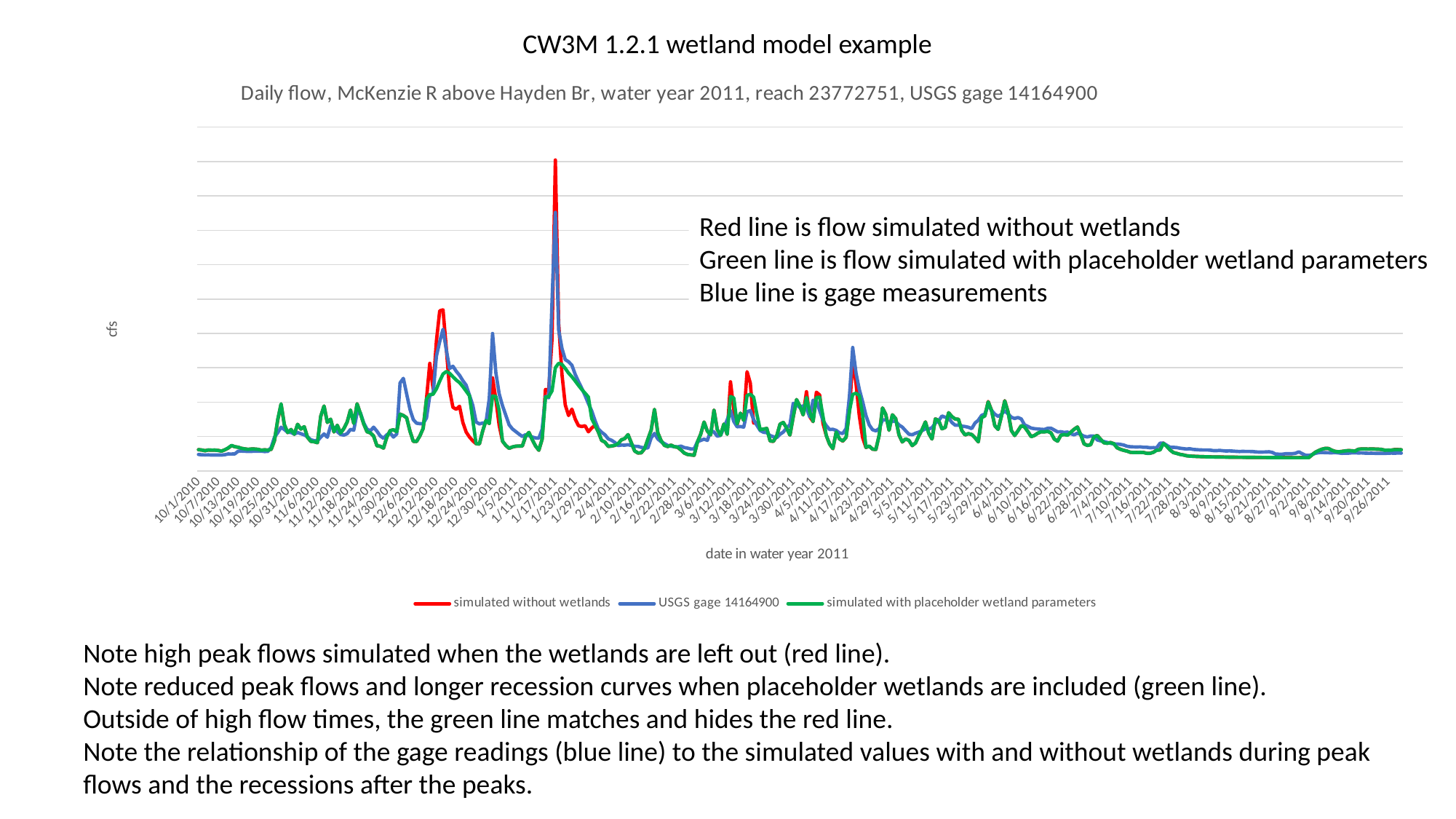

CW3M 1.2.1 wetland model example

### Chart: Daily flow, McKenzie R above Hayden Br, water year 2011, reach 23772751, USGS gage 14164900

| Category |  |  |  |
|---|---|---|---|
| 40452 | 3089.871582 | 2389.166748 | 3091.551025 |
| 40453 | 3036.939697 | 2338.333252 | 3038.508057 |
| 40454 | 2932.262451 | 2324.375 | 2933.490234 |
| 40455 | 3043.748047 | 2331.875 | 3045.012695 |
| 40456 | 3017.661377 | 2310.833252 | 3018.842041 |
| 40457 | 3020.943359 | 2306.875 | 3022.158691 |
| 40458 | 2971.290283 | 2313.541748 | 2972.360107 |
| 40459 | 2884.200928 | 2306.666748 | 2885.243164 |
| 40460 | 3074.680664 | 2362.916748 | 3076.663086 |
| 40461 | 3317.163818 | 2463.125 | 3338.465576 |
| 40462 | 3680.511963 | 2459.583252 | 3703.994141 |
| 40463 | 3516.696777 | 2479.375 | 3522.902832 |
| 40464 | 3440.705322 | 2859.791748 | 3443.779785 |
| 40465 | 3279.124023 | 2884.166748 | 3281.546387 |
| 40466 | 3200.854492 | 2862.916748 | 3202.980713 |
| 40467 | 3135.230469 | 2832.083252 | 3137.210938 |
| 40468 | 3181.634277 | 2840.833252 | 3183.377441 |
| 40469 | 3179.335205 | 2881.875 | 3180.9646 |
| 40470 | 3134.720947 | 2871.25 | 3136.212158 |
| 40471 | 3010.762451 | 2875.833252 | 3012.137451 |
| 40472 | 3060.853027 | 2815.208252 | 3062.142578 |
| 40473 | 3027.145996 | 2847.291748 | 3029.045166 |
| 40474 | 3136.450439 | 3422.916748 | 3144.431152 |
| 40475 | 4399.164551 | 4907.916504 | 4460.664551 |
| 40476 | 7446.556641 | 5574.166504 | 7516.991699 |
| 40477 | 9703.210938 | 6352.5 | 9758.685547 |
| 40478 | 6694.850586 | 6015.625 | 6713.464844 |
| 40479 | 5568.981445 | 5617.708496 | 5578.648926 |
| 40480 | 6014.962891 | 5589.375 | 6024.79834 |
| 40481 | 5329.975586 | 5339.791504 | 5333.558105 |
| 40482 | 6771.694824 | 5584.375 | 6779.591797 |
| 40483 | 6082.933594 | 5403.75 | 6086.824219 |
| 40484 | 6423.931641 | 5242.291504 | 6428.625977 |
| 40485 | 4877.212891 | 4962.083496 | 4879.123535 |
| 40486 | 4296.75293 | 4530.416504 | 4297.85791 |
| 40487 | 4243.149902 | 4398.958496 | 4244.149414 |
| 40488 | 4102.15625 | 4358.125 | 4103.050781 |
| 40489 | 7937.98877 | 4902.200195 | 7948.78418 |
| 40490 | 9430.803711 | 5380.0 | 9437.96582 |
| 40491 | 7046.389648 | 4899.375 | 7049.560547 |
| 40492 | 7516.38623 | 6577.5 | 7521.436523 |
| 40493 | 5661.916992 | 6335.416504 | 5664.496582 |
| 40494 | 6633.78125 | 5704.791504 | 6636.458496 |
| 40495 | 5496.855469 | 5297.083496 | 5498.609863 |
| 40496 | 6164.727051 | 5205.208496 | 6166.217285 |
| 40497 | 7121.295898 | 5414.791504 | 7122.825684 |
| 40498 | 8853.0625 | 6037.5 | 8854.597656 |
| 40499 | 6904.972168 | 5928.125 | 6906.142578 |
| 40500 | 9754.142578 | 8440.208008 | 9758.664062 |
| 40501 | 8349.78418 | 8445.833008 | 8352.501953 |
| 40502 | 6840.493164 | 6977.5 | 6842.933105 |
| 40503 | 5689.291016 | 6071.458496 | 5691.227051 |
| 40504 | 5542.197754 | 5821.875 | 5543.525879 |
| 40505 | 5068.30127 | 6362.708496 | 5071.44043 |
| 40506 | 3656.893066 | 5772.083496 | 3658.551514 |
| 40507 | 3576.251465 | 5081.25 | 3577.900146 |
| 40508 | 3316.017822 | 4746.041504 | 3317.135498 |
| 40509 | 4906.80127 | 5257.916504 | 4904.90332 |
| 40510 | 5857.403809 | 5530.208496 | 5855.42627 |
| 40511 | 5984.719727 | 4922.291504 | 5984.450195 |
| 40512 | 5689.974609 | 5361.25 | 5690.308594 |
| 40513 | 8257.063477 | 12795.625 | 8256.030273 |
| 40514 | 8058.367188 | 13460.416992 | 8055.256348 |
| 40515 | 7716.706055 | 11171.458008 | 7714.458496 |
| 40516 | 5774.174316 | 8944.375 | 5773.800781 |
| 40517 | 4305.827148 | 7458.333496 | 4306.658691 |
| 40518 | 4276.504395 | 6936.875 | 4277.22998 |
| 40519 | 5083.567383 | 6870.0 | 5084.897461 |
| 40520 | 6193.811523 | 6878.125 | 6194.991699 |
| 40521 | 10453.191406 | 7696.666504 | 10454.363281 |
| 40522 | 15642.075195 | 10973.541992 | 11099.063477 |
| 40523 | 11942.789062 | 11211.25 | 11148.550781 |
| 40524 | 18885.058594 | 16691.666016 | 11921.170898 |
| 40525 | 23281.732422 | 18812.5 | 13055.75 |
| 40526 | 23427.955078 | 20606.25 | 14091.060547 |
| 40527 | 17780.210938 | 17577.083984 | 14457.686523 |
| 40528 | 11763.776367 | 14895.833008 | 14187.379883 |
| 40529 | 9256.825195 | 15218.75 | 13694.249023 |
| 40530 | 8963.125977 | 14493.75 | 13221.216797 |
| 40531 | 9401.037109 | 13908.333008 | 12839.24707 |
| 40532 | 7054.891113 | 13131.25 | 12260.59082 |
| 40533 | 5663.780273 | 12468.75 | 11600.818359 |
| 40534 | 4932.061035 | 11031.25 | 10933.839844 |
| 40535 | 4378.288574 | 9548.958008 | 7432.855957 |
| 40536 | 3952.534912 | 7132.916504 | 3962.184082 |
| 40537 | 3906.331299 | 6829.166504 | 3914.611084 |
| 40538 | 5788.439453 | 6963.75 | 5792.124512 |
| 40539 | 7328.980957 | 7021.458496 | 7328.46875 |
| 40540 | 6892.599609 | 10491.739258 | 6893.67627 |
| 40541 | 13525.116211 | 19989.583984 | 10884.834961 |
| 40542 | 10389.03418 | 14264.583008 | 10831.191406 |
| 40543 | 6612.164551 | 11191.666992 | 8742.305664 |
| 40544 | 4322.910156 | 9478.958008 | 4335.675293 |
| 40545 | 3698.191895 | 8092.5 | 3712.35791 |
| 40546 | 3277.21582 | 6705.416504 | 3291.671387 |
| 40547 | 3474.650635 | 6106.875 | 3486.96582 |
| 40548 | 3585.004639 | 5732.5 | 3596.926025 |
| 40549 | 3601.672852 | 5355.0 | 3613.69458 |
| 40550 | 3613.315674 | 5003.125 | 3623.674316 |
| 40551 | 5015.105957 | 5279.791504 | 5022.570801 |
| 40552 | 5589.588379 | 5126.875 | 5596.431641 |
| 40553 | 4543.23584 | 4928.936035 | 4549.956543 |
| 40554 | 3623.5979 | 4796.666504 | 3630.609131 |
| 40555 | 3003.881104 | 4758.958496 | 3011.282227 |
| 40556 | 4625.727539 | 6053.75 | 4630.289062 |
| 40557 | 11844.392578 | 10844.375 | 10717.609375 |
| 40558 | 11757.78125 | 10629.166992 | 10810.06543 |
| 40559 | 19229.052734 | 24716.666016 | 11650.470703 |
| 40560 | 45220.175781 | 37591.667969 | 15001.013672 |
| 40561 | 21537.277344 | 20502.083984 | 15653.24707 |
| 40562 | 14027.000977 | 17806.25 | 15491.149414 |
| 40563 | 9579.376953 | 16181.25 | 14900.917969 |
| 40564 | 8056.994629 | 15872.916992 | 14217.487305 |
| 40565 | 8988.633789 | 15370.833008 | 13695.306641 |
| 40566 | 7541.114258 | 14035.416992 | 13080.557617 |
| 40567 | 6571.334473 | 12985.416992 | 12430.257812 |
| 40568 | 6454.080566 | 12006.25 | 11833.165039 |
| 40569 | 6564.640137 | 10964.583008 | 11306.666992 |
| 40570 | 5687.350098 | 9784.791992 | 10745.001953 |
| 40571 | 6235.119141 | 8722.291992 | 7589.543457 |
| 40572 | 6638.300781 | 7317.708496 | 6647.191406 |
| 40573 | 5671.07666 | 6093.125 | 5678.977539 |
| 40574 | 4433.088379 | 5624.166504 | 4442.005859 |
| 40575 | 4179.427734 | 5252.916504 | 4188.106445 |
| 40576 | 3562.387939 | 4659.375 | 3571.212646 |
| 40577 | 3611.712402 | 4455.416504 | 3620.454102 |
| 40578 | 3712.081787 | 4139.791504 | 3720.924561 |
| 40579 | 3957.965332 | 3690.208252 | 3966.986816 |
| 40580 | 4517.261719 | 3758.75 | 4526.258789 |
| 40581 | 4698.912109 | 3739.375 | 4708.090332 |
| 40582 | 5264.429688 | 3811.458252 | 5273.632812 |
| 40583 | 4069.868896 | 3695.625 | 4070.433105 |
| 40584 | 2888.907471 | 3578.958252 | 2893.48584 |
| 40585 | 2601.084229 | 3567.916748 | 2608.139648 |
| 40586 | 2633.581055 | 3424.375 | 2640.577148 |
| 40587 | 3230.405029 | 3364.375 | 3237.394287 |
| 40588 | 4609.835449 | 3341.666748 | 4616.827148 |
| 40589 | 5941.195312 | 4810.416504 | 5944.303711 |
| 40590 | 8952.203125 | 5449.166504 | 8946.864258 |
| 40591 | 5551.155762 | 4648.125 | 5546.26709 |
| 40592 | 4407.501953 | 4240.416504 | 4400.724121 |
| 40593 | 3721.958984 | 3977.083252 | 3718.584229 |
| 40594 | 3543.901123 | 3701.666748 | 3545.234131 |
| 40595 | 3751.355225 | 3592.708252 | 3755.000488 |
| 40596 | 3510.134033 | 3532.916748 | 3517.083984 |
| 40597 | 3439.279785 | 3487.083252 | 3448.092773 |
| 40598 | 3048.287842 | 3610.0 | 3056.753174 |
| 40599 | 2594.841553 | 3398.75 | 2602.103516 |
| 40600 | 2392.429199 | 3318.333252 | 2399.703613 |
| 40601 | 2327.76709 | 3197.916748 | 2335.202881 |
| 40602 | 2276.377441 | 3206.041748 | 2281.408691 |
| 40603 | 4214.414551 | 4256.875 | 4209.867676 |
| 40604 | 5369.689941 | 4435.416504 | 5362.879883 |
| 40605 | 7112.347168 | 4623.958496 | 7106.616699 |
| 40606 | 5772.796875 | 4435.833496 | 5770.891602 |
| 40607 | 5243.874512 | 5878.958496 | 5242.341797 |
| 40608 | 8853.254883 | 5658.125 | 8845.464844 |
| 40609 | 6024.499023 | 5048.333496 | 6026.429199 |
| 40610 | 5173.650879 | 5178.541504 | 5179.374512 |
| 40611 | 6816.025391 | 6265.208496 | 6815.152344 |
| 40612 | 5318.380371 | 7427.708496 | 5320.638672 |
| 40613 | 12953.357422 | 8800.416992 | 10827.485352 |
| 40614 | 8899.727539 | 7200.416504 | 10606.918945 |
| 40615 | 6717.02002 | 6415.43457 | 6838.228516 |
| 40616 | 8393.767578 | 6456.25 | 8400.361328 |
| 40617 | 7342.206543 | 6375.833496 | 7351.330566 |
| 40618 | 14422.411133 | 8619.375 | 10976.117188 |
| 40619 | 12762.370117 | 8760.416992 | 11151.126953 |
| 40620 | 6968.533203 | 7455.625 | 10732.969727 |
| 40621 | 6977.485352 | 6643.958496 | 8227.446289 |
| 40622 | 5988.275879 | 5868.333496 | 6002.303223 |
| 40623 | 6067.295898 | 5614.583496 | 6079.969727 |
| 40624 | 6167.623535 | 5559.166504 | 6176.864258 |
| 40625 | 4356.125977 | 5144.583496 | 4367.016113 |
| 40626 | 4292.683105 | 4973.333496 | 4302.349121 |
| 40627 | 5090.978516 | 4840.833496 | 5100.507812 |
| 40628 | 6798.120605 | 5335.0 | 6802.178711 |
| 40629 | 7048.999512 | 5655.833496 | 7050.619141 |
| 40630 | 6225.194336 | 6247.916504 | 6229.185059 |
| 40631 | 5203.579102 | 6718.333496 | 5209.741699 |
| 40632 | 7864.602539 | 9825.208008 | 7867.406738 |
| 40633 | 10368.791992 | 9640.416992 | 10371.523438 |
| 40634 | 9405.395508 | 9204.375 | 9412.424805 |
| 40635 | 8139.164551 | 9460.416992 | 8149.387207 |
| 40636 | 11520.832031 | 9071.458008 | 10686.635742 |
| 40637 | 7875.850586 | 7853.333496 | 8577.040039 |
| 40638 | 7174.980469 | 10271.458008 | 7180.424316 |
| 40639 | 11447.607422 | 10104.166992 | 10678.794922 |
| 40640 | 11038.432617 | 8788.958008 | 10713.179688 |
| 40641 | 6898.266113 | 7359.375 | 7961.418457 |
| 40642 | 5138.65332 | 6588.333496 | 5147.896973 |
| 40643 | 3887.912109 | 6020.625 | 3899.123047 |
| 40644 | 3230.395752 | 6049.375 | 3242.057373 |
| 40645 | 5660.212402 | 5892.916504 | 5666.428711 |
| 40646 | 4649.445312 | 5528.541504 | 4657.401855 |
| 40647 | 4336.882812 | 5437.291504 | 4345.443848 |
| 40648 | 4897.148438 | 6175.208496 | 4902.63623 |
| 40649 | 8680.508789 | 10858.75 | 8681.586914 |
| 40650 | 16037.777344 | 17945.833984 | 11136.53125 |
| 40651 | 12734.605469 | 14233.333008 | 11288.170898 |
| 40652 | 7994.442383 | 11837.5 | 10958.764648 |
| 40653 | 4845.363281 | 10067.708008 | 8127.544434 |
| 40654 | 3405.11792 | 8056.666504 | 3420.693604 |
| 40655 | 3597.336426 | 6680.416504 | 3607.980225 |
| 40656 | 3158.853271 | 5992.708496 | 3168.82959 |
| 40657 | 3116.248047 | 5825.416504 | 3125.277832 |
| 40658 | 5184.716309 | 6155.208496 | 5187.789551 |
| 40659 | 9161.472656 | 7410.208496 | 9157.12793 |
| 40660 | 8219.171875 | 7427.708496 | 8217.506836 |
| 40661 | 5905.146484 | 7017.5 | 5908.875977 |
| 40662 | 8162.178223 | 7227.5 | 8161.877441 |
| 40663 | 7606.776855 | 7190.0 | 7604.753906 |
| 40664 | 5236.689941 | 6678.75 | 5241.307129 |
| 40665 | 4208.353516 | 6375.833496 | 4217.053711 |
| 40666 | 4640.681152 | 5841.458496 | 4650.15332 |
| 40667 | 4437.152344 | 5342.708496 | 4446.933105 |
| 40668 | 3673.654297 | 5259.166504 | 3682.767578 |
| 40669 | 4057.651611 | 5476.458496 | 4065.698975 |
| 40670 | 5091.30127 | 5642.5 | 5093.671387 |
| 40671 | 6012.634277 | 5861.25 | 6013.336914 |
| 40672 | 7121.128906 | 6124.166504 | 7114.528809 |
| 40673 | 5473.861328 | 6081.666504 | 5472.996582 |
| 40674 | 4633.076172 | 6292.708496 | 4636.350586 |
| 40675 | 7564.211426 | 6958.75 | 7559.130371 |
| 40676 | 7331.529297 | 7285.416504 | 7330.531738 |
| 40677 | 6116.591309 | 7987.083496 | 6120.347656 |
| 40678 | 6325.370605 | 7800.833496 | 6330.844727 |
| 40679 | 8461.393555 | 7727.083496 | 8461.517578 |
| 40680 | 7912.294434 | 7047.5 | 7911.169434 |
| 40681 | 7543.808594 | 6648.333496 | 7541.878906 |
| 40682 | 7511.492188 | 6657.916504 | 7510.826172 |
| 40683 | 5886.38623 | 6507.916504 | 5888.836426 |
| 40684 | 5231.306641 | 6451.875 | 5233.365723 |
| 40685 | 5419.062988 | 6348.333496 | 5420.723145 |
| 40686 | 5292.265137 | 6154.791504 | 5294.302734 |
| 40687 | 4822.133301 | 6960.625 | 4824.050781 |
| 40688 | 4224.999023 | 7367.083496 | 4226.753906 |
| 40689 | 7769.76416 | 8072.083496 | 7743.71582 |
| 40690 | 8025.533203 | 8271.875 | 8005.408691 |
| 40691 | 10086.567383 | 9622.916992 | 10050.526367 |
| 40692 | 8830.582031 | 8804.791992 | 8808.443359 |
| 40693 | 6576.720215 | 8256.041992 | 6565.808594 |
| 40694 | 6043.538086 | 7938.958496 | 6033.371094 |
| 40695 | 7956.384766 | 8222.708008 | 7935.148438 |
| 40696 | 10210.302734 | 8719.166992 | 10187.802734 |
| 40697 | 8594.356445 | 8300.625 | 8579.078125 |
| 40698 | 5881.316895 | 7798.958496 | 5876.131348 |
| 40699 | 5148.937012 | 7625.0 | 5147.653809 |
| 40700 | 5823.306152 | 7768.958496 | 5822.693359 |
| 40701 | 6580.166504 | 7560.833496 | 6578.370605 |
| 40702 | 6399.646973 | 6698.541504 | 6396.787109 |
| 40703 | 5729.944336 | 6471.875 | 5725.829102 |
| 40704 | 4983.117188 | 6221.25 | 4978.68457 |
| 40705 | 5163.26416 | 6140.625 | 5159.012695 |
| 40706 | 5481.601074 | 6097.083496 | 5483.818359 |
| 40707 | 5699.059082 | 6051.458496 | 5688.495605 |
| 40708 | 5690.359863 | 6029.791504 | 5677.841797 |
| 40709 | 5753.142578 | 6196.458496 | 5744.451172 |
| 40710 | 5528.847168 | 6210.625 | 5521.497559 |
| 40711 | 4634.168945 | 5947.5 | 4627.188965 |
| 40712 | 4330.841309 | 5678.333496 | 4325.318848 |
| 40713 | 5206.577148 | 5699.375 | 5187.278809 |
| 40714 | 5304.48584 | 5600.208496 | 5291.150391 |
| 40715 | 5201.533691 | 5649.583496 | 5194.211426 |
| 40716 | 5635.175293 | 5402.083496 | 5629.145996 |
| 40717 | 6058.993164 | 5241.875 | 6052.591797 |
| 40718 | 6383.400879 | 5481.666504 | 6377.230957 |
| 40719 | 5251.899414 | 5299.583496 | 5247.209473 |
| 40720 | 3935.816162 | 5042.291504 | 3931.443848 |
| 40721 | 3709.066895 | 4936.25 | 3705.389893 |
| 40722 | 3808.688721 | 5075.625 | 3805.852051 |
| 40723 | 4966.676758 | 5078.541504 | 4947.229004 |
| 40724 | 5156.283691 | 4502.291504 | 5144.376953 |
| 40725 | 4617.208984 | 4369.375 | 4607.875488 |
| 40726 | 4098.396484 | 4277.916504 | 4090.699707 |
| 40727 | 4016.360596 | 4141.25 | 4009.849365 |
| 40728 | 4126.687988 | 4022.916748 | 4120.71875 |
| 40729 | 3958.616211 | 3924.166748 | 3953.360596 |
| 40730 | 3367.230713 | 3918.125 | 3362.109863 |
| 40731 | 3147.592773 | 3859.791748 | 3142.712402 |
| 40732 | 2999.103027 | 3764.583252 | 2994.386963 |
| 40733 | 2882.54248 | 3586.458252 | 2877.962646 |
| 40734 | 2707.455811 | 3518.75 | 2702.599365 |
| 40735 | 2689.581055 | 3490.833252 | 2684.779053 |
| 40736 | 2676.237305 | 3476.458252 | 2672.138916 |
| 40737 | 2705.932861 | 3497.5 | 2700.070557 |
| 40738 | 2675.834961 | 3438.125 | 2669.71875 |
| 40739 | 2565.637207 | 3432.5 | 2559.586914 |
| 40740 | 2564.503418 | 3364.375 | 2559.122559 |
| 40741 | 2719.400391 | 3391.041748 | 2712.143799 |
| 40742 | 3045.20166 | 3378.125 | 3003.310547 |
| 40743 | 3065.419434 | 4029.375 | 3046.587158 |
| 40744 | 4062.161865 | 4030.416748 | 3977.45166 |
| 40745 | 3619.637695 | 3739.166748 | 3587.300537 |
| 40746 | 3071.525391 | 3445.833252 | 3057.764648 |
| 40747 | 2678.124512 | 3430.625 | 2669.919434 |
| 40748 | 2557.660889 | 3398.958252 | 2550.349854 |
| 40749 | 2413.373047 | 3306.25 | 2406.410645 |
| 40750 | 2328.191162 | 3243.75 | 2321.969238 |
| 40751 | 2211.089844 | 3186.25 | 2205.09082 |
| 40752 | 2162.041504 | 3229.166748 | 2156.561523 |
| 40753 | 2134.170166 | 3127.5 | 2128.787598 |
| 40754 | 2110.706299 | 3094.166748 | 2105.78418 |
| 40755 | 2091.173828 | 3057.291748 | 2086.271973 |
| 40756 | 2073.996826 | 3038.541748 | 2069.518555 |
| 40757 | 2059.548584 | 3043.125 | 2054.953613 |
| 40758 | 2048.601074 | 3034.375 | 2044.156982 |
| 40759 | 2037.475342 | 2961.875 | 2032.329346 |
| 40760 | 2029.921997 | 2944.375 | 2024.970947 |
| 40761 | 2021.11731 | 2986.458252 | 2016.268188 |
| 40762 | 2014.925171 | 2936.666748 | 2010.900146 |
| 40763 | 2008.679688 | 2893.125 | 2004.620117 |
| 40764 | 2003.420776 | 2913.541748 | 1999.624023 |
| 40765 | 1998.400635 | 2887.5 | 1994.009033 |
| 40766 | 1991.924561 | 2848.333252 | 1987.582397 |
| 40767 | 1986.483154 | 2820.625 | 1982.403564 |
| 40768 | 1982.689941 | 2843.541748 | 1978.730957 |
| 40769 | 1980.834106 | 2828.541748 | 1977.084473 |
| 40770 | 1978.634155 | 2831.666748 | 1974.590332 |
| 40771 | 1969.95813 | 2814.583252 | 1966.026978 |
| 40772 | 1966.11145 | 2765.0 | 1961.901611 |
| 40773 | 1963.287231 | 2732.083252 | 1959.354126 |
| 40774 | 1960.144409 | 2738.958252 | 1956.266602 |
| 40775 | 1955.621094 | 2759.375 | 1951.864746 |
| 40776 | 1952.008423 | 2782.083252 | 1948.297485 |
| 40777 | 1949.697144 | 2683.125 | 1945.866455 |
| 40778 | 1946.222168 | 2447.291748 | 1942.337036 |
| 40779 | 1945.45166 | 2436.875 | 1941.53833 |
| 40780 | 1939.633545 | 2430.208252 | 1936.110474 |
| 40781 | 1937.671753 | 2499.166748 | 1933.981201 |
| 40782 | 1938.237915 | 2504.375 | 1934.396729 |
| 40783 | 1937.582153 | 2501.875 | 1933.271362 |
| 40784 | 1935.690186 | 2569.166748 | 1931.625 |
| 40785 | 1935.469238 | 2772.916748 | 1931.154907 |
| 40786 | 1939.830322 | 2515.0 | 1935.893555 |
| 40787 | 1933.326294 | 2286.25 | 1929.539917 |
| 40788 | 1929.706909 | 2260.625 | 1925.842529 |
| 40789 | 2344.177734 | 2367.083252 | 2340.079834 |
| 40790 | 2723.740723 | 2557.083252 | 2719.445801 |
| 40791 | 2962.310059 | 2650.833252 | 2958.057373 |
| 40792 | 3160.81543 | 2685.416748 | 3157.071289 |
| 40793 | 3273.99292 | 2655.833252 | 3270.544678 |
| 40794 | 3258.092773 | 2639.375 | 3253.137207 |
| 40795 | 3005.907959 | 2632.708252 | 3001.318604 |
| 40796 | 2840.903809 | 2660.416748 | 2836.521484 |
| 40797 | 2784.90918 | 2617.083252 | 2780.880371 |
| 40798 | 2833.728027 | 2559.583252 | 2829.985107 |
| 40799 | 2910.653564 | 2566.041748 | 2907.221191 |
| 40800 | 2956.223877 | 2576.666748 | 2952.201904 |
| 40801 | 2932.857422 | 2623.541748 | 2928.773926 |
| 40802 | 2878.427002 | 2620.833252 | 2874.487549 |
| 40803 | 3146.246582 | 2612.708252 | 3142.637695 |
| 40804 | 3196.956299 | 2616.25 | 3193.56543 |
| 40805 | 3195.733643 | 2583.125 | 3193.035889 |
| 40806 | 3174.460449 | 2563.541748 | 3171.890137 |
| 40807 | 3197.833008 | 2573.541748 | 3195.140137 |
| 40808 | 3178.39917 | 2557.916748 | 3175.67627 |
| 40809 | 3160.921387 | 2557.916748 | 3158.33252 |
| 40810 | 3131.391357 | 2558.125 | 3129.067383 |
| 40811 | 3011.229248 | 2546.666748 | 3009.161621 |
| 40812 | 3022.168213 | 2573.75 | 3019.055908 |
| 40813 | 3019.476074 | 2589.166748 | 3016.773438 |
| 40814 | 3104.239258 | 2575.0 | 3100.532471 |
| 40815 | 3103.465332 | 2601.041748 | 3100.170166 |
| 40816 | 3075.37207 | 2585.625 | 3071.407959 |
Red line is flow simulated without wetlands
Green line is flow simulated with placeholder wetland parameters
Blue line is gage measurements
Note high peak flows simulated when the wetlands are left out (red line).
Note reduced peak flows and longer recession curves when placeholder wetlands are included (green line).
Outside of high flow times, the green line matches and hides the red line.
Note the relationship of the gage readings (blue line) to the simulated values with and without wetlands during peak
flows and the recessions after the peaks.